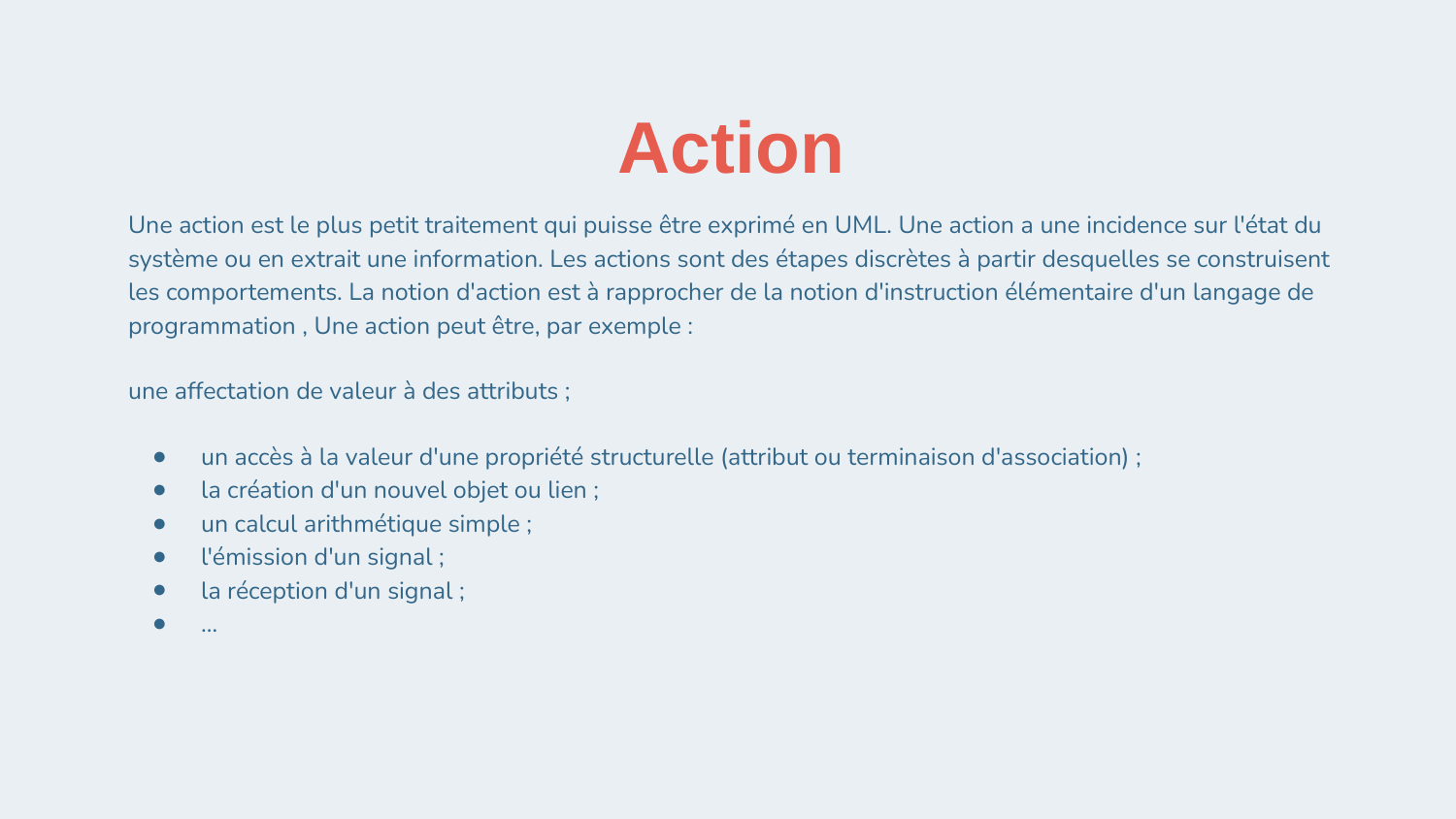

# Action
Une action est le plus petit traitement qui puisse être exprimé en UML. Une action a une incidence sur l'état du système ou en extrait une information. Les actions sont des étapes discrètes à partir desquelles se construisent les comportements. La notion d'action est à rapprocher de la notion d'instruction élémentaire d'un langage de programmation , Une action peut être, par exemple :
une affectation de valeur à des attributs ;
un accès à la valeur d'une propriété structurelle (attribut ou terminaison d'association) ;
la création d'un nouvel objet ou lien ;
un calcul arithmétique simple ;
l'émission d'un signal ;
la réception d'un signal ;
…